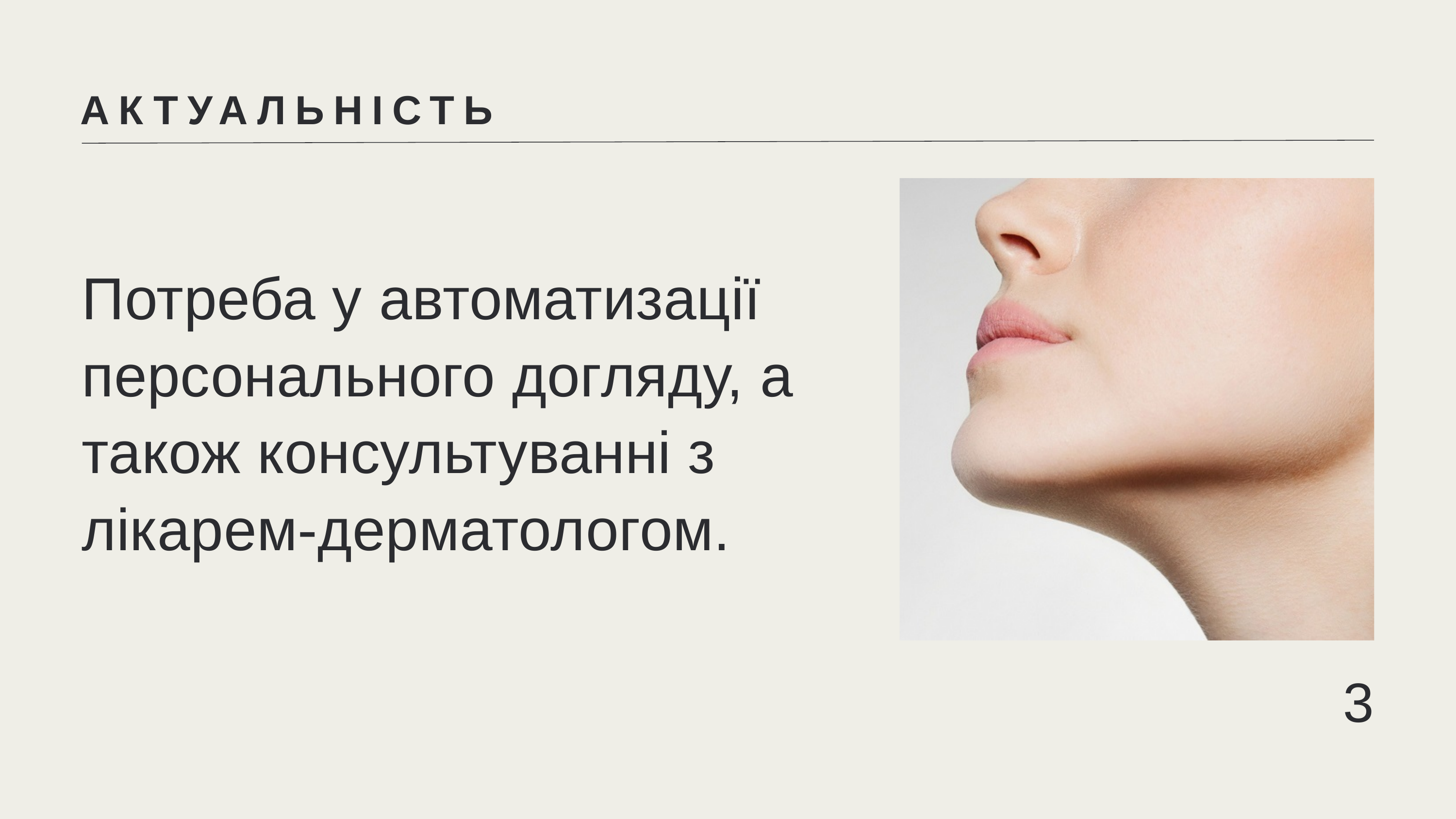

АКТУАЛЬНІСТЬ

Потреба у автоматизації персонального догляду, а також консультуванні з лікарем-дерматологом.
3